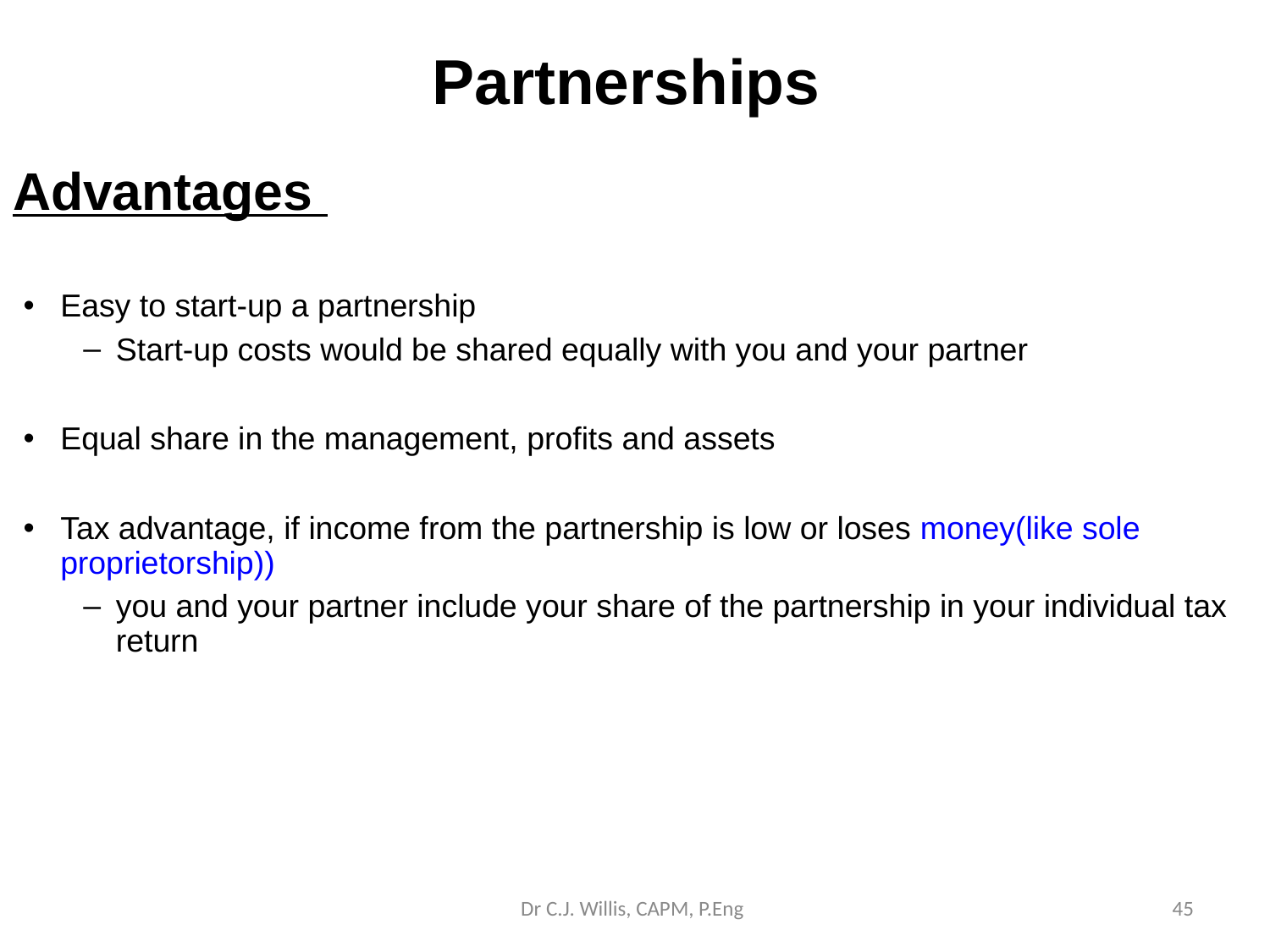

Partnerships
Advantages

Easy to start-up a partnership
Start-up costs would be shared equally with you and your partner

Equal share in the management, profits and assets

Tax advantage, if income from the partnership is low or loses money(like sole proprietorship))
you and your partner include your share of the partnership in your individual tax return
Dr C.J. Willis, CAPM, P.Eng
45